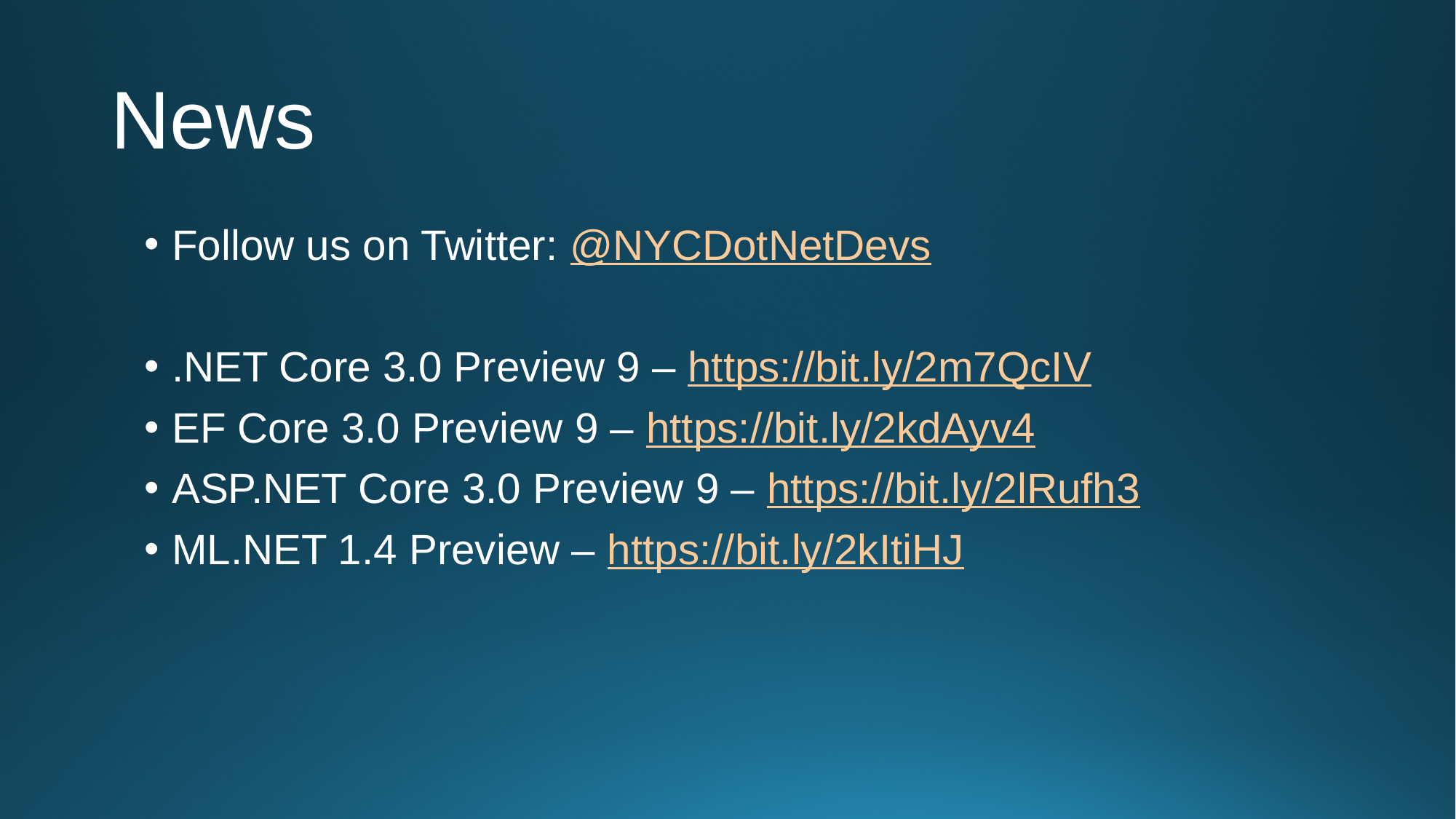

# News
Follow us on Twitter: @NYCDotNetDevs

.NET Core 3.0 Preview 9 – https://bit.ly/2m7QcIV
EF Core 3.0 Preview 9 – https://bit.ly/2kdAyv4
ASP.NET Core 3.0 Preview 9 – https://bit.ly/2lRufh3
ML.NET 1.4 Preview – https://bit.ly/2kItiHJ